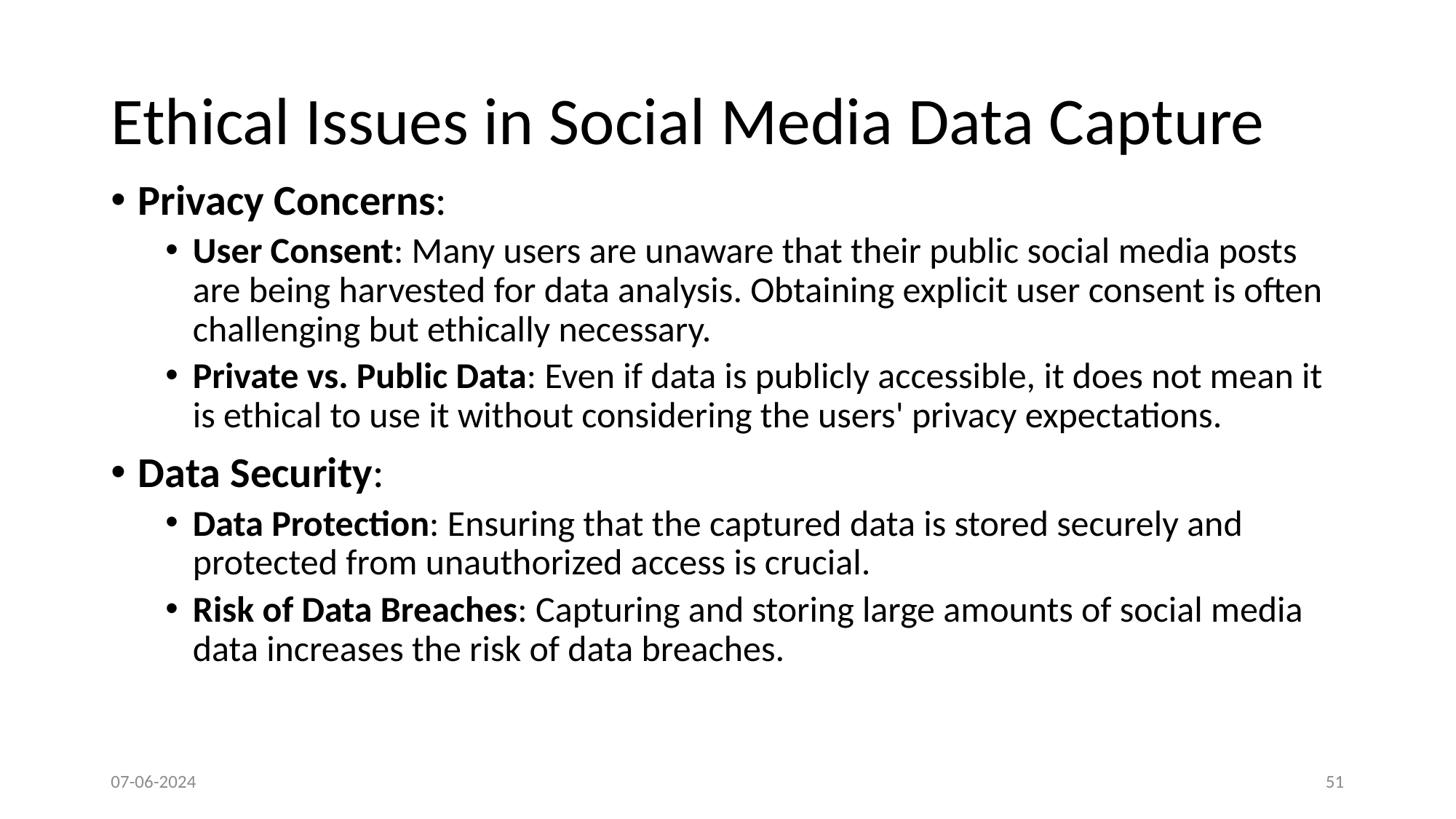

# Ethical Issues in Social Media Data Capture
Privacy Concerns:
User Consent: Many users are unaware that their public social media posts are being harvested for data analysis. Obtaining explicit user consent is often challenging but ethically necessary.
Private vs. Public Data: Even if data is publicly accessible, it does not mean it is ethical to use it without considering the users' privacy expectations.
Data Security:
Data Protection: Ensuring that the captured data is stored securely and protected from unauthorized access is crucial.
Risk of Data Breaches: Capturing and storing large amounts of social media data increases the risk of data breaches.

07-06-2024
51